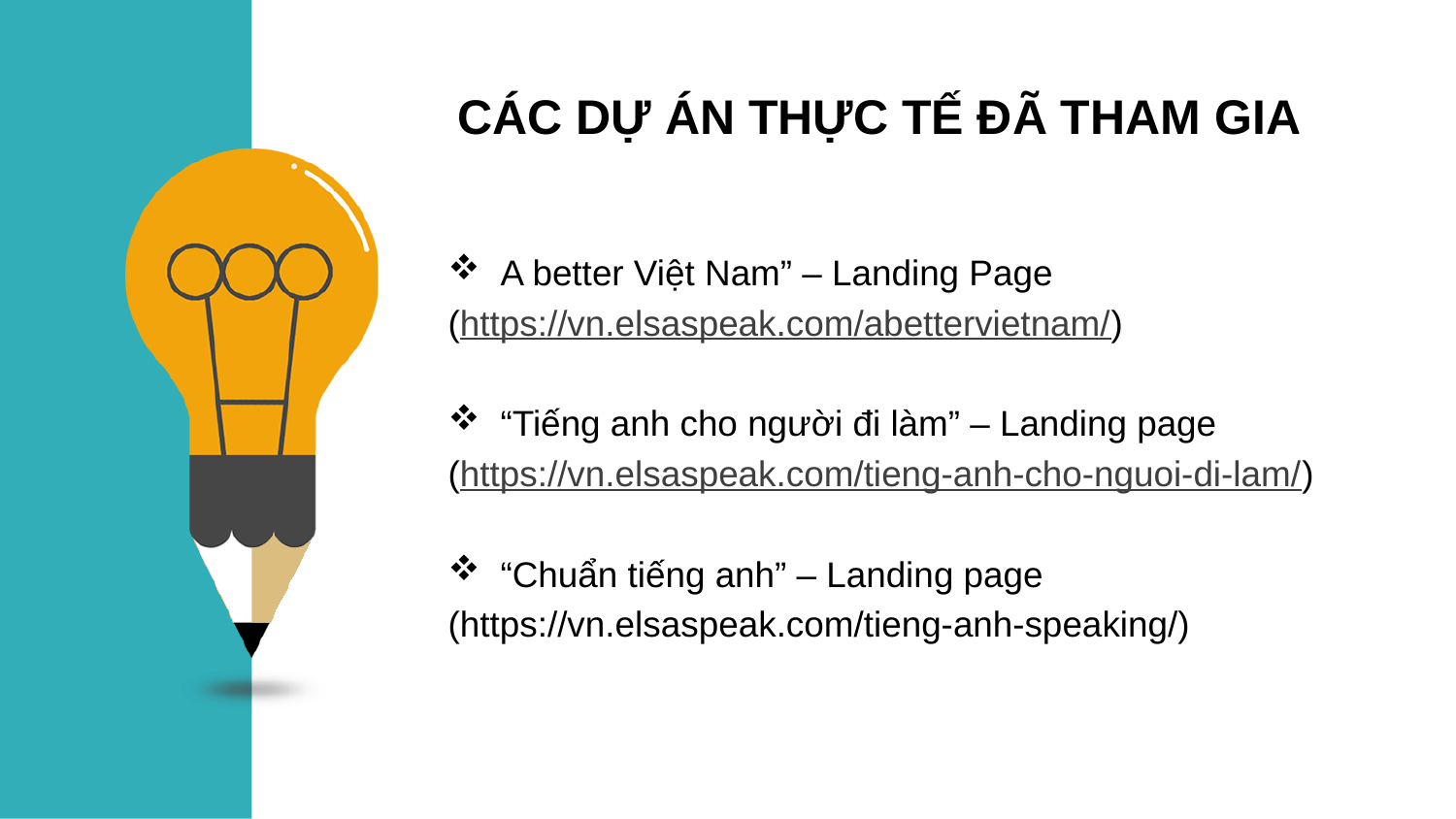

02
CÁC DỰ ÁN THỰC TẾ ĐÃ THAM GIA

A better Việt Nam” – Landing Page
(https://vn.elsaspeak.com/abettervietnam/)

“Tiếng anh cho người đi làm” – Landing page
(https://vn.elsaspeak.com/tieng-anh-cho-nguoi-di-lam/)

“Chuẩn tiếng anh” – Landing page
(https://vn.elsaspeak.com/tieng-anh-speaking/)
02
03